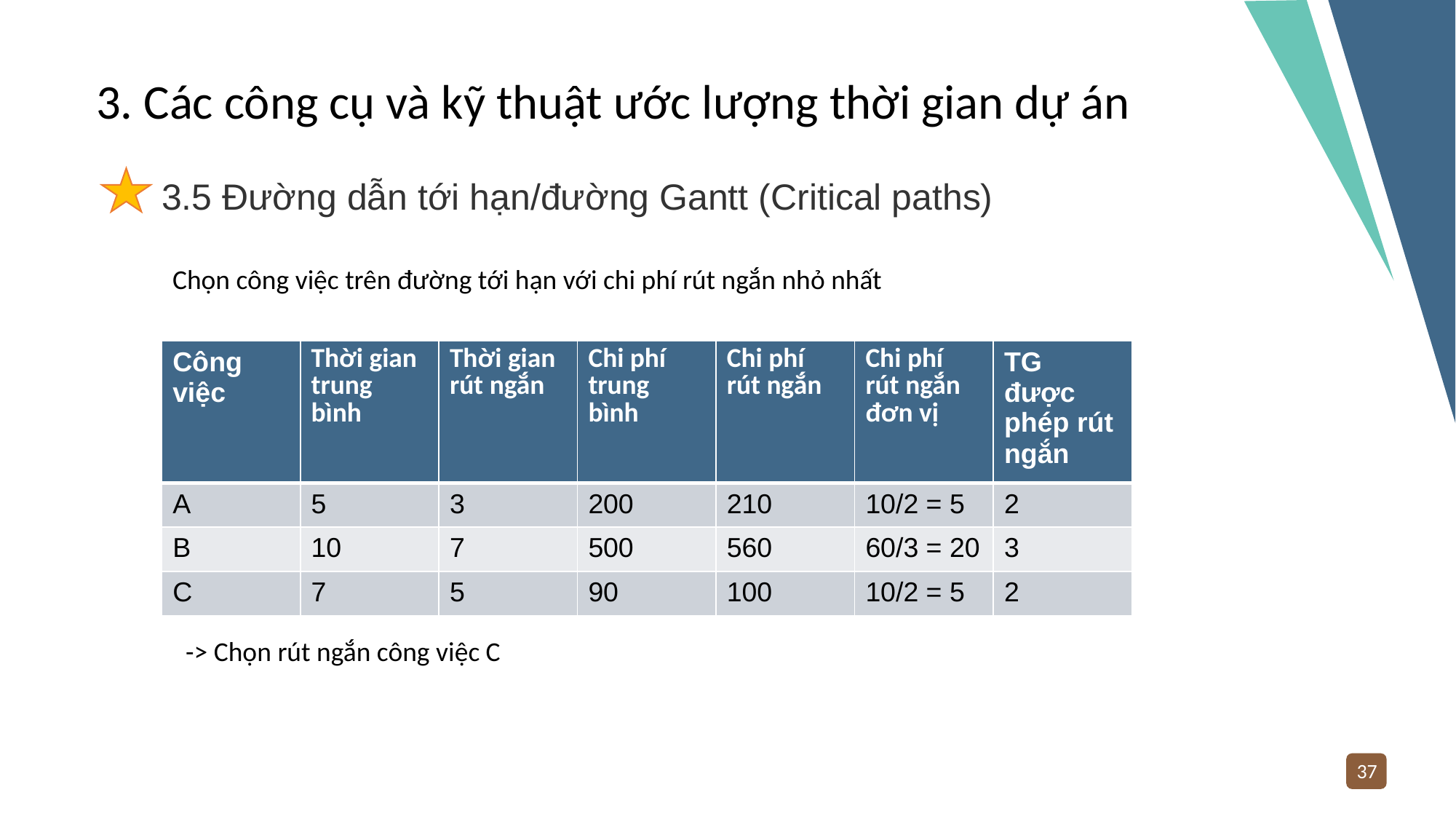

3. Các công cụ và kỹ thuật ước lượng thời gian dự án

3.5 Đường dẫn tới hạn/đường Gantt (Critical paths)
Chọn công việc trên đường tới hạn với chi phí rút ngắn nhỏ nhất
| Công việc | Thời gian trung bình | Thời gian rút ngắn | Chi phí trung bình | Chi phí rút ngắn | Chi phí rút ngắn đơn vị | TG được phép rút ngắn |
| --- | --- | --- | --- | --- | --- | --- |
| A | 5 | 3 | 200 | 210 | 10/2 = 5 | 2 |
| B | 10 | 7 | 500 | 560 | 60/3 = 20 | 3 |
| C | 7 | 5 | 90 | 100 | 10/2 = 5 | 2 |
-> Chọn rút ngắn công việc C